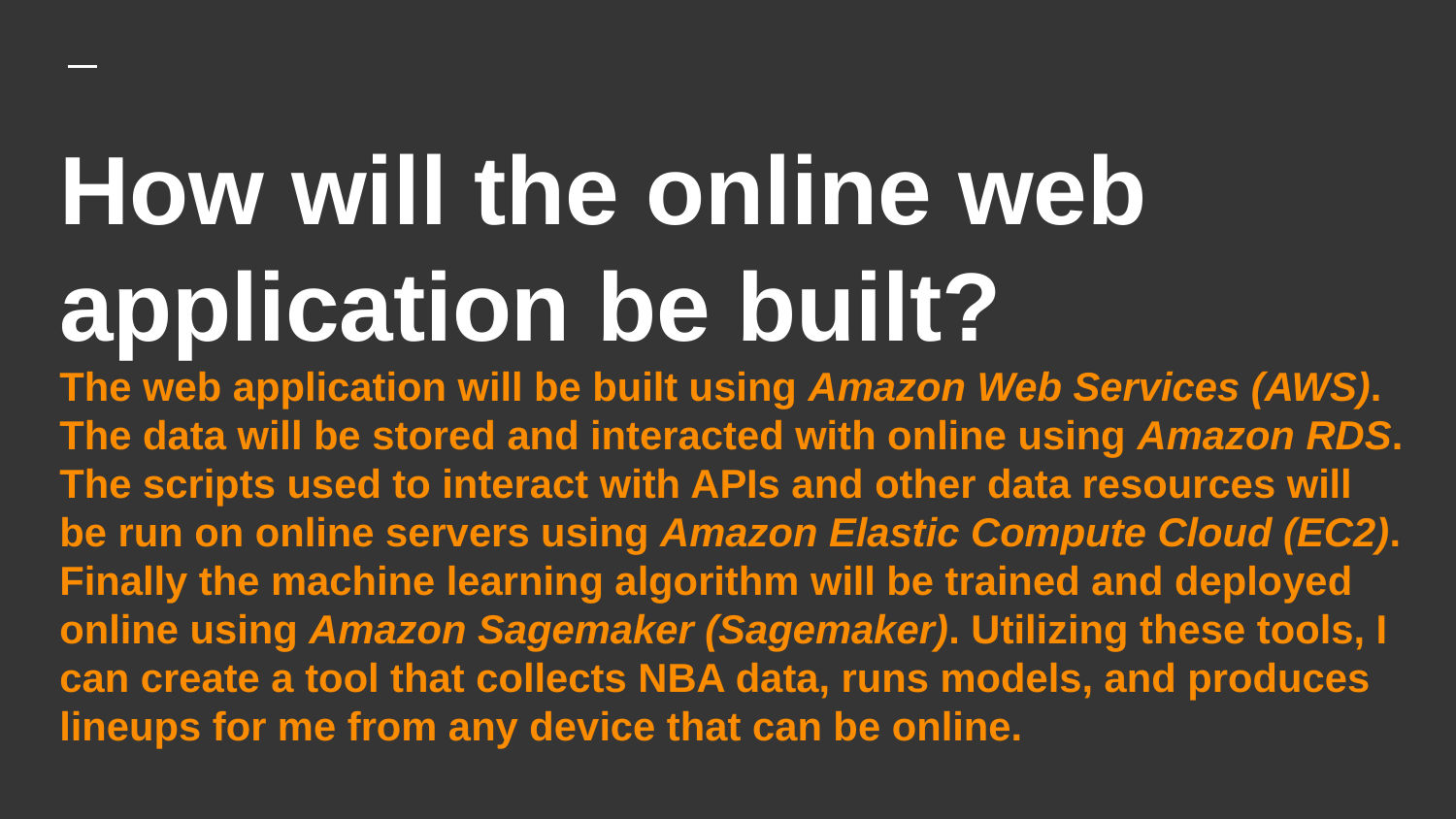

# How will the online web application be built?
The web application will be built using Amazon Web Services (AWS). The data will be stored and interacted with online using Amazon RDS. The scripts used to interact with APIs and other data resources will be run on online servers using Amazon Elastic Compute Cloud (EC2). Finally the machine learning algorithm will be trained and deployed online using Amazon Sagemaker (Sagemaker). Utilizing these tools, I can create a tool that collects NBA data, runs models, and produces lineups for me from any device that can be online.